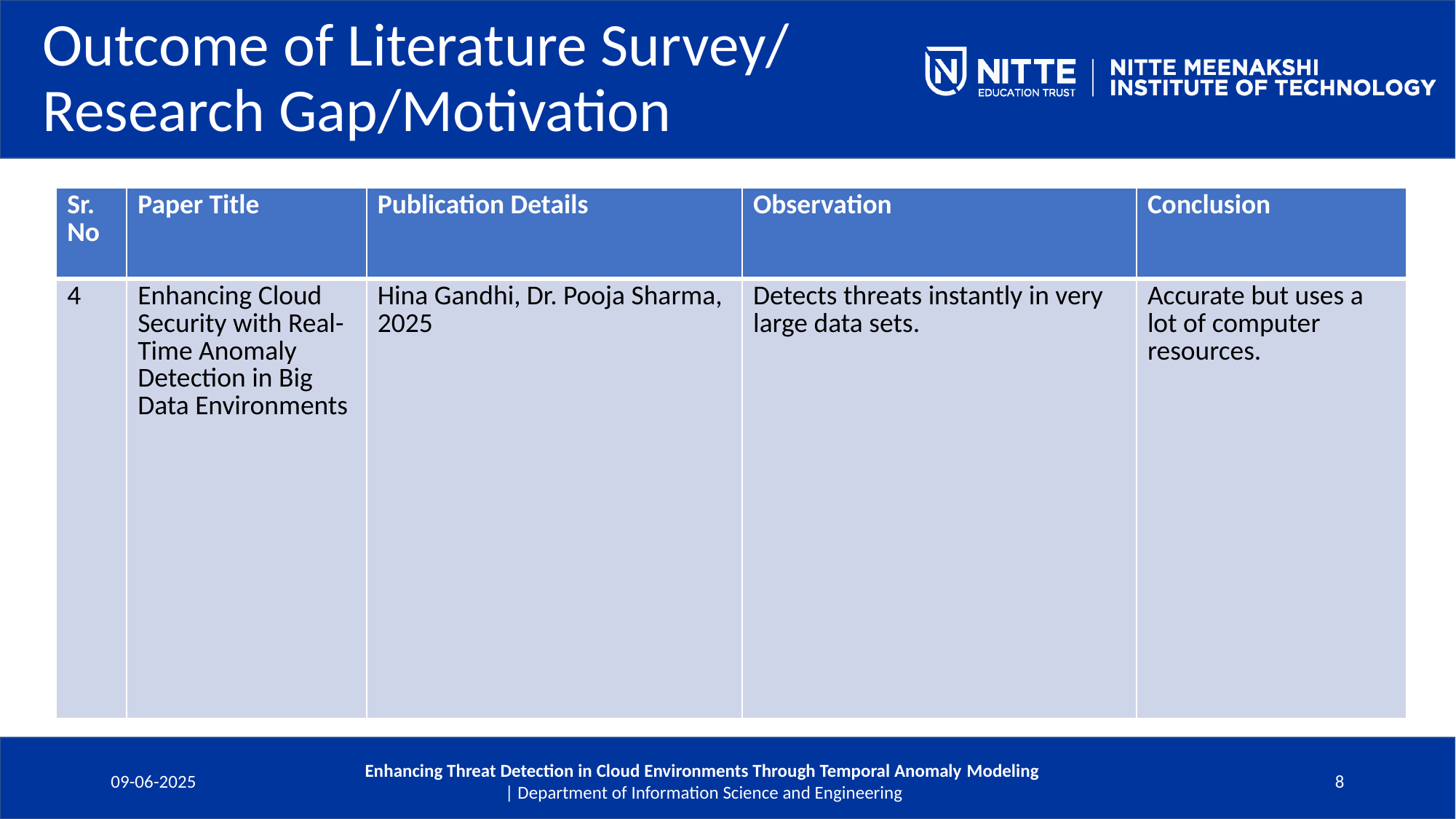

# Outcome of Literature Survey/ Research Gap/Motivation
| Sr. No | Paper Title | Publication Details | Observation | Conclusion |
| --- | --- | --- | --- | --- |
| 4 | Enhancing Cloud Security with Real-Time Anomaly Detection in Big Data Environments | Hina Gandhi, Dr. Pooja Sharma, 2025 | Detects threats instantly in very large data sets. | Accurate but uses a lot of computer resources. |
09-06-2025
Enhancing Threat Detection in Cloud Environments Through Temporal Anomaly Modeling
 | Department of Information Science and Engineering
8